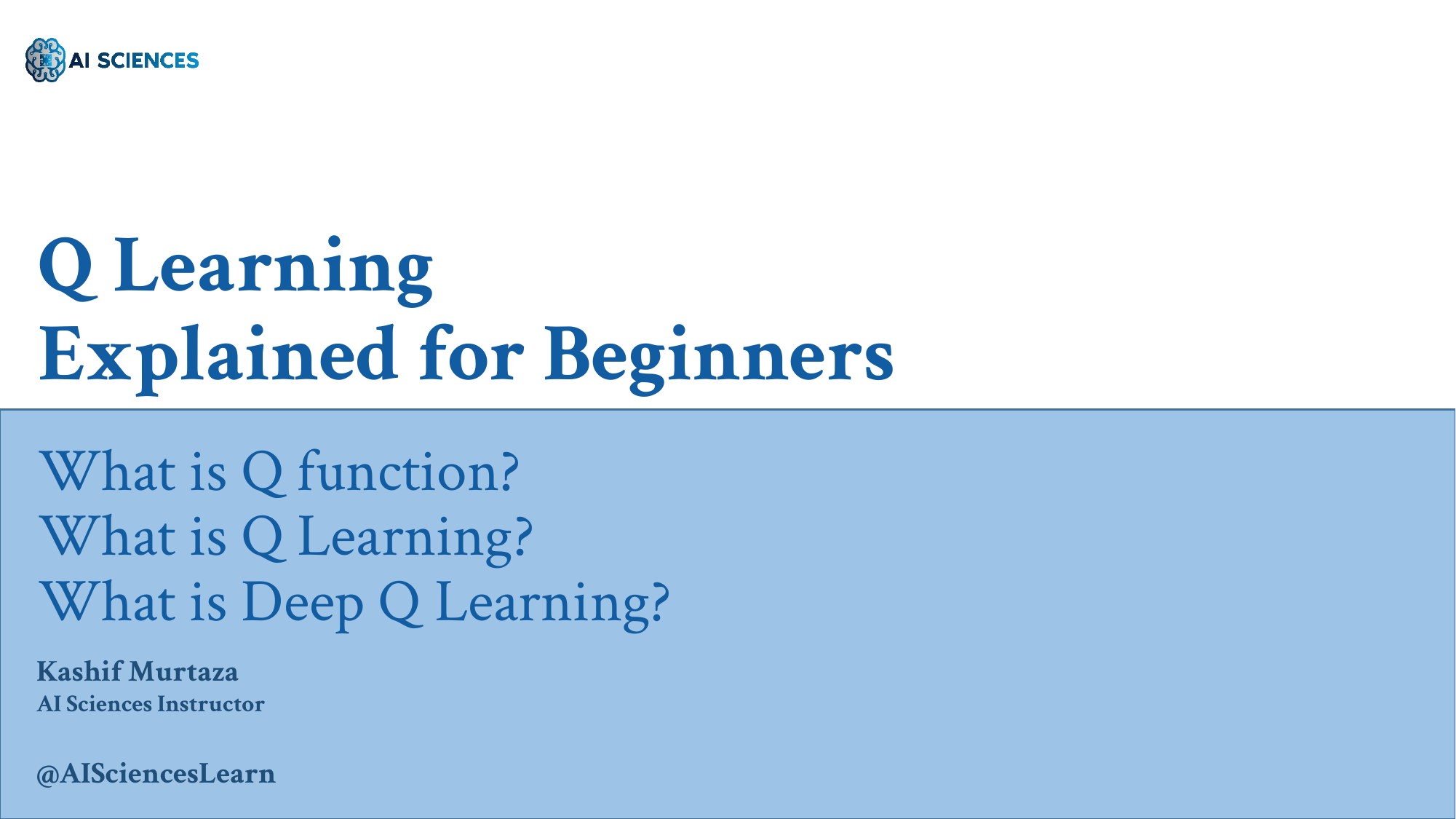

Q Learning
Explained for Beginners
What is Q function?
What is Q Learning?
What is Deep Q Learning?